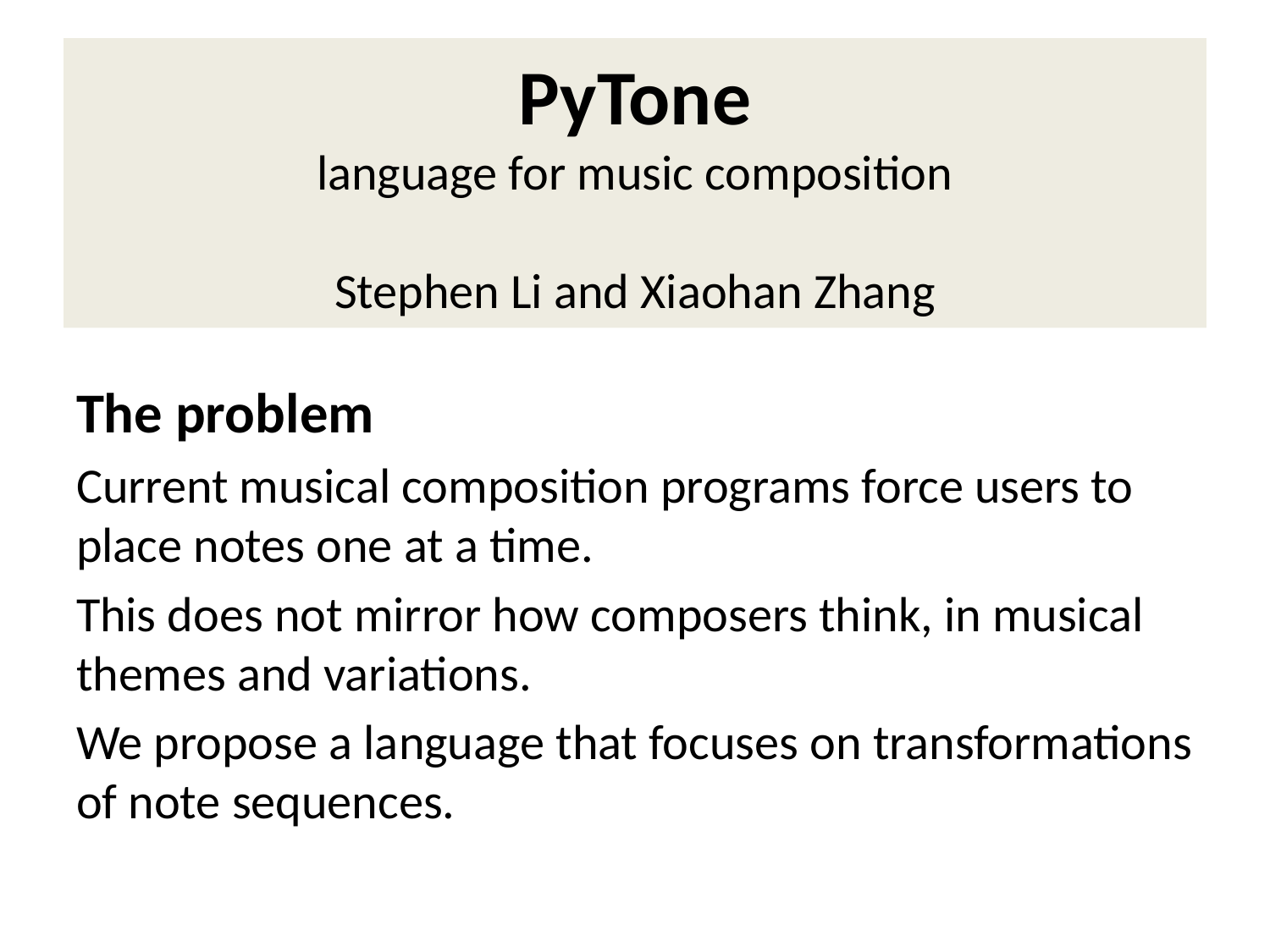

# PyTone language for music composition Stephen Li and Xiaohan Zhang
The problem
Current musical composition programs force users to place notes one at a time.
This does not mirror how composers think, in musical themes and variations.
We propose a language that focuses on transformations of note sequences.